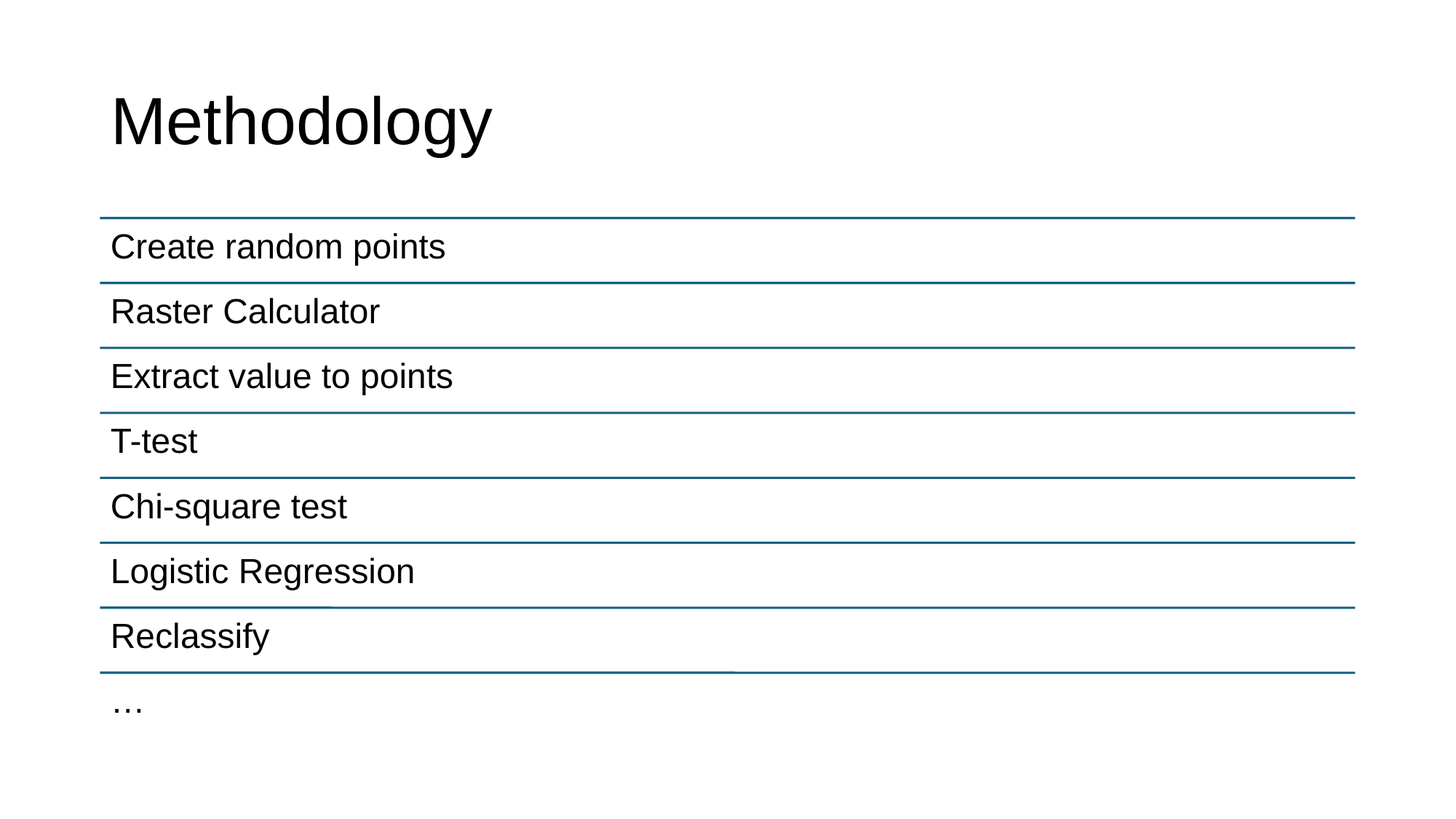

# Methodology
Create random points
Raster Calculator
Extract value to points
T-test
Chi-square test
Logistic Regression
Reclassify
…